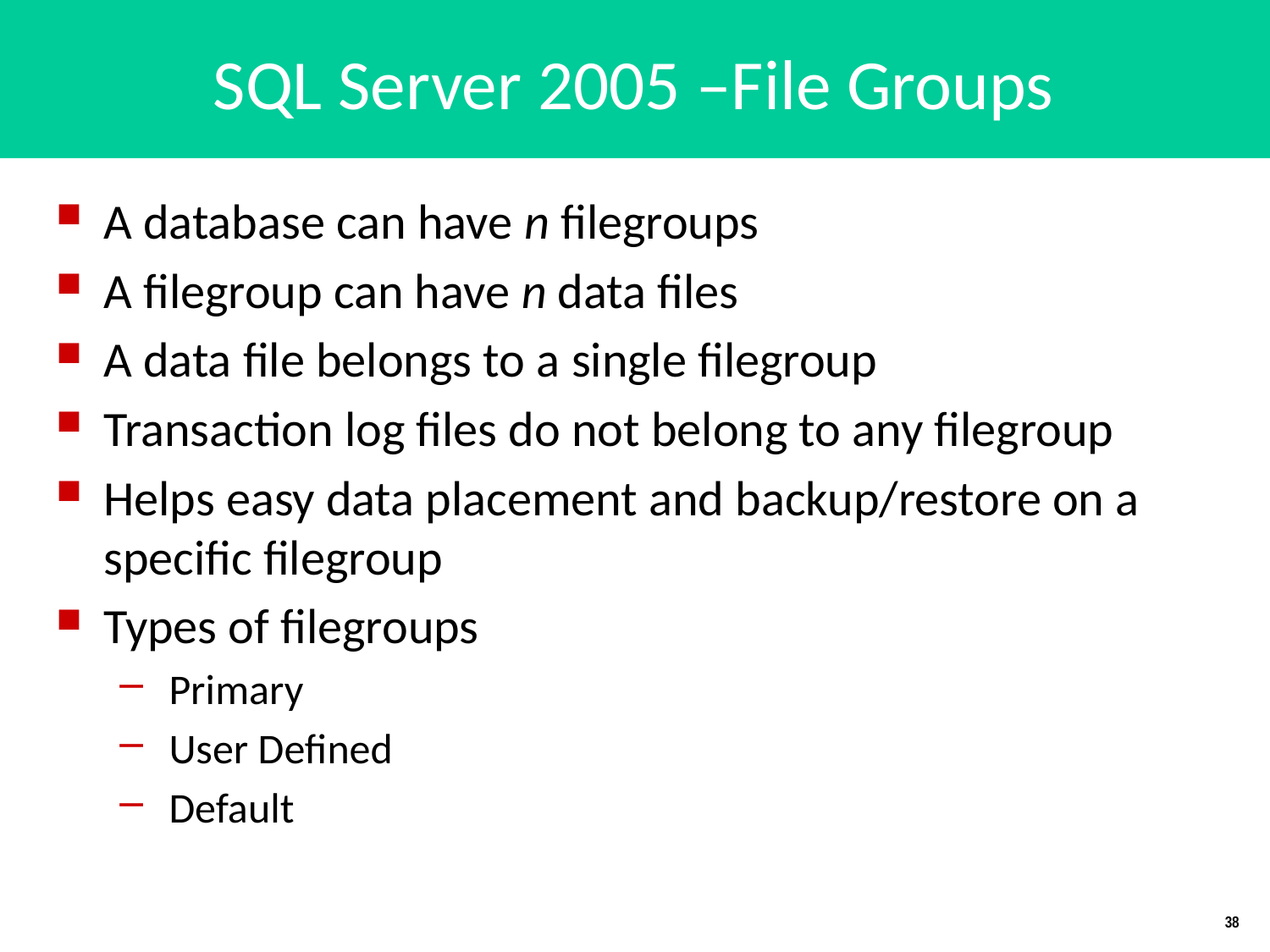

# SQL Server 2005 –File Groups
A database can have n filegroups
A filegroup can have n data files
A data file belongs to a single filegroup
Transaction log files do not belong to any filegroup
Helps easy data placement and backup/restore on a specific filegroup
Types of filegroups
 Primary
 User Defined
 Default